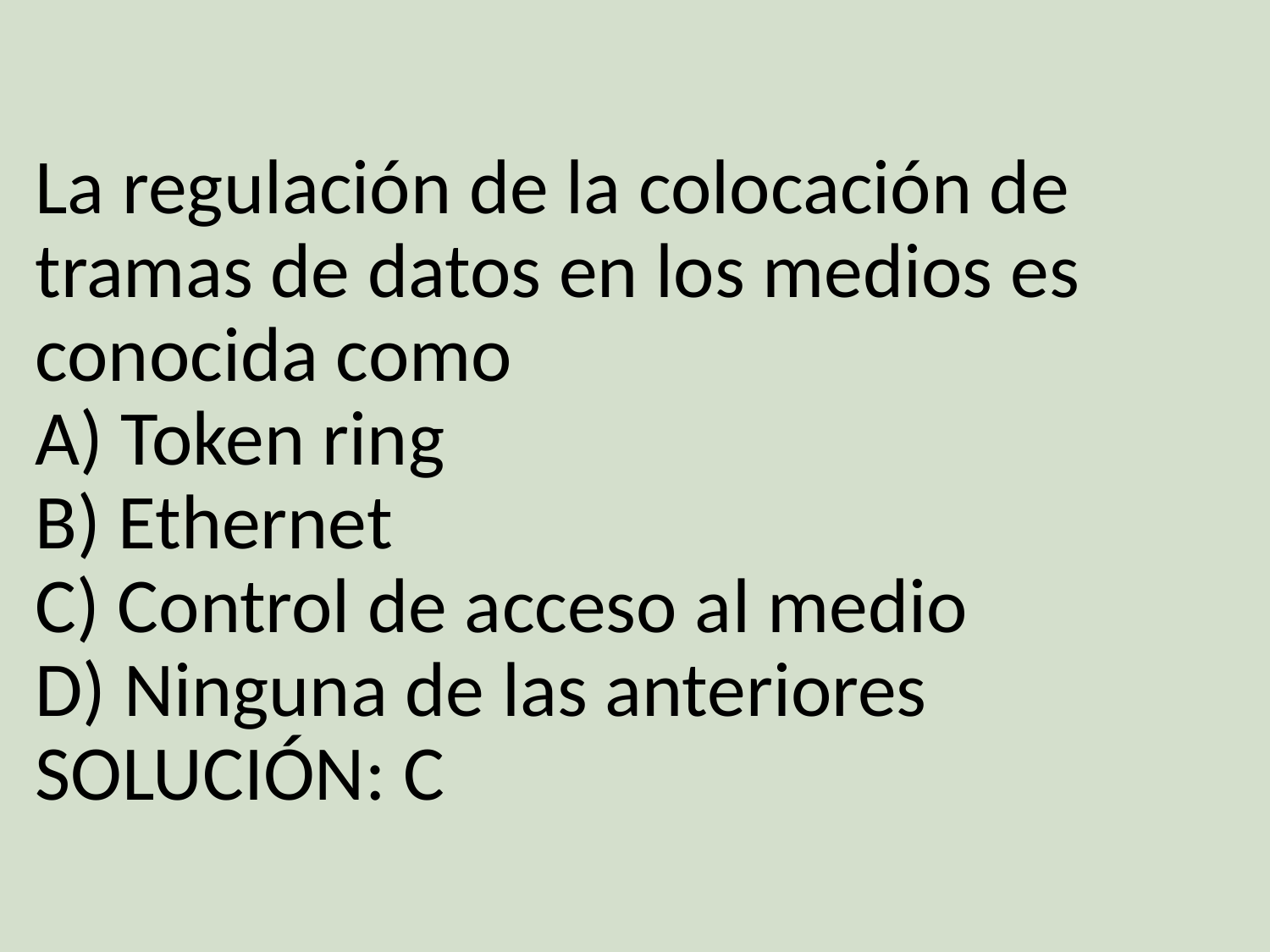

# La regulación de la colocación de tramas de datos en los medios es conocida como A) Token ring B) Ethernet C) Control de acceso al medio D) Ninguna de las anteriores SOLUCIÓN: C